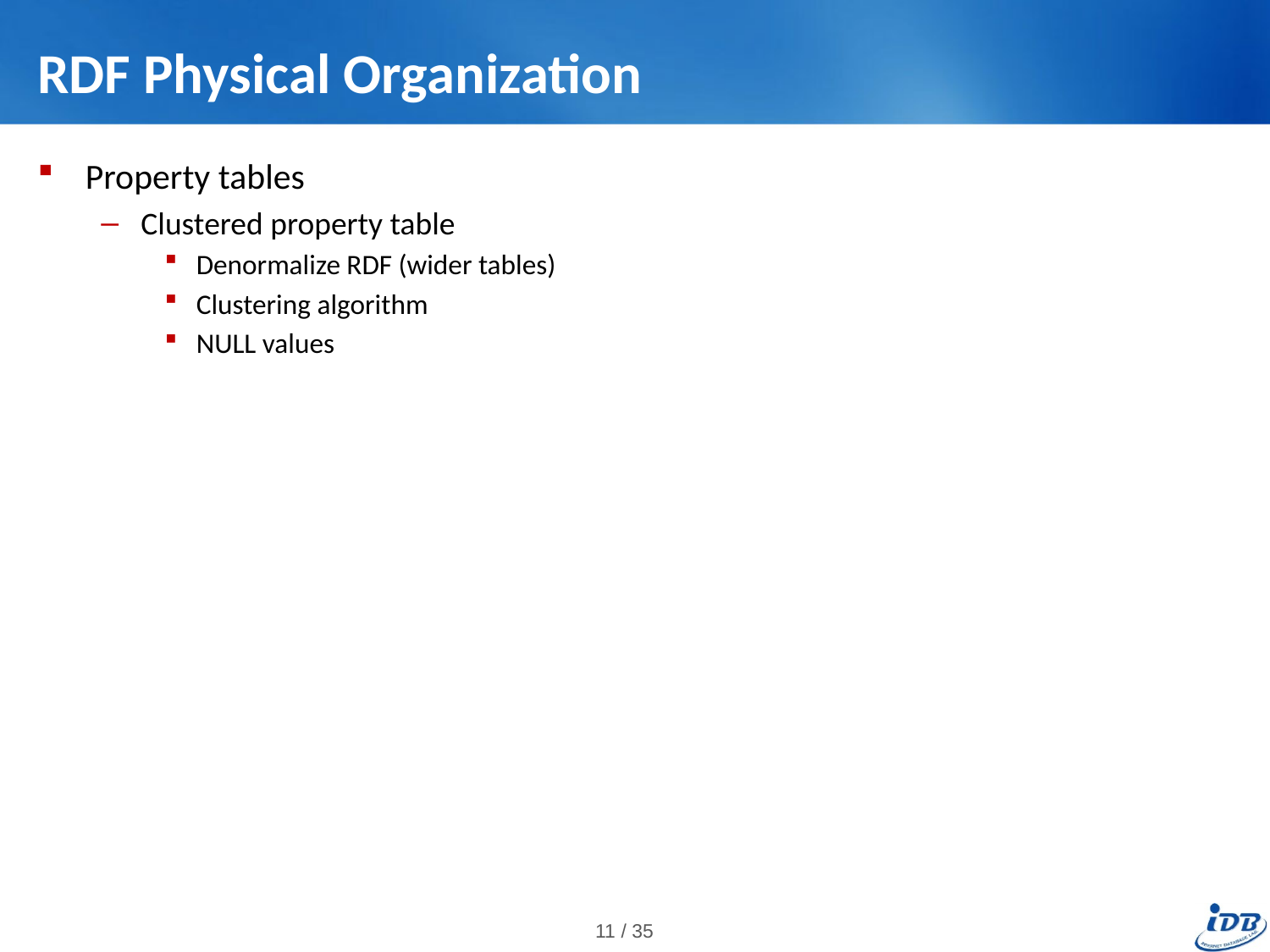

# RDF Physical Organization
Property tables
Clustered property table
Denormalize RDF (wider tables)
Clustering algorithm
NULL values